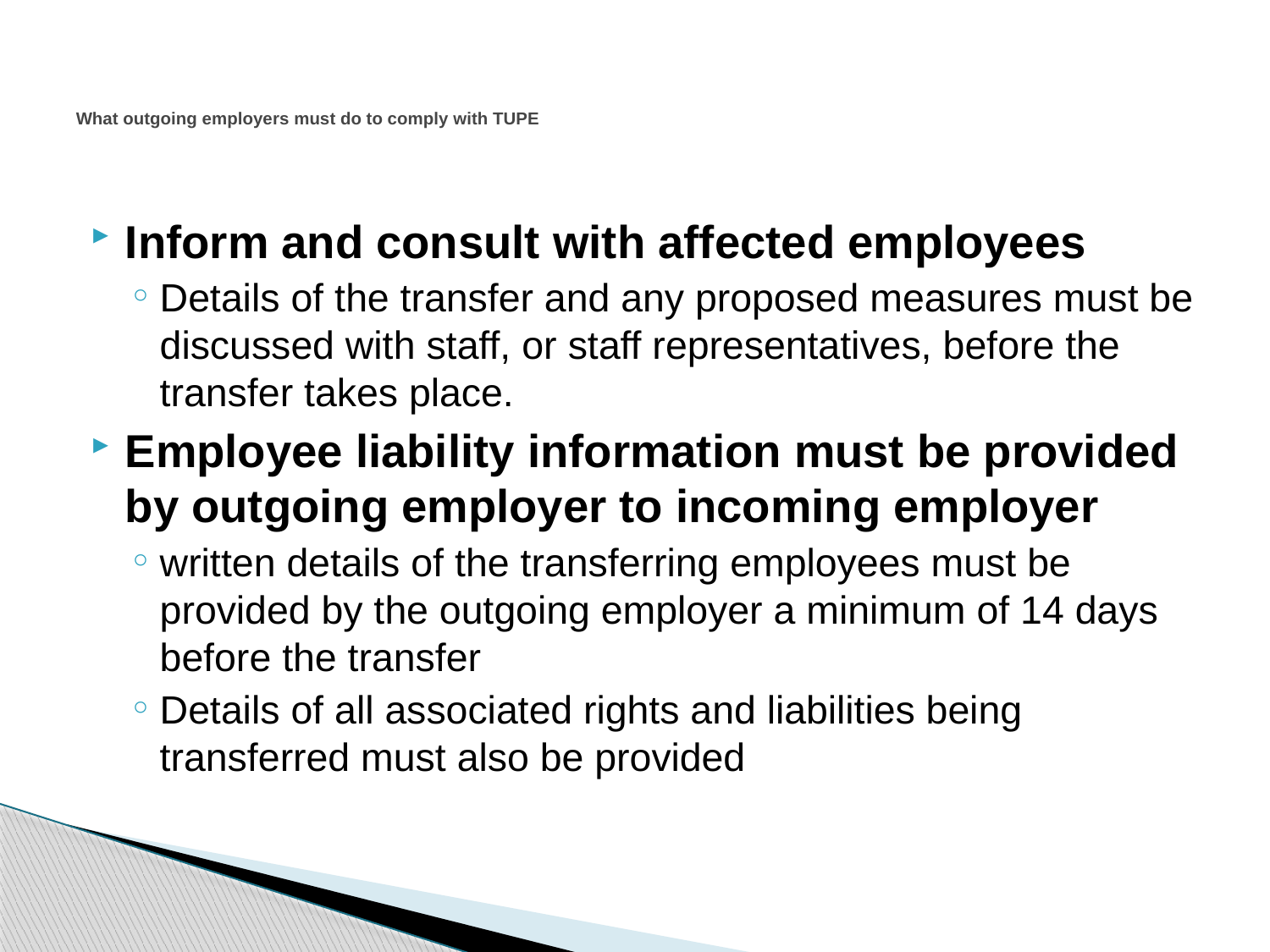

# What outgoing employers must do to comply with TUPE
Inform and consult with affected employees
Details of the transfer and any proposed measures must be discussed with staff, or staff representatives, before the transfer takes place.
Employee liability information must be provided by outgoing employer to incoming employer
written details of the transferring employees must be provided by the outgoing employer a minimum of 14 days before the transfer
Details of all associated rights and liabilities being transferred must also be provided